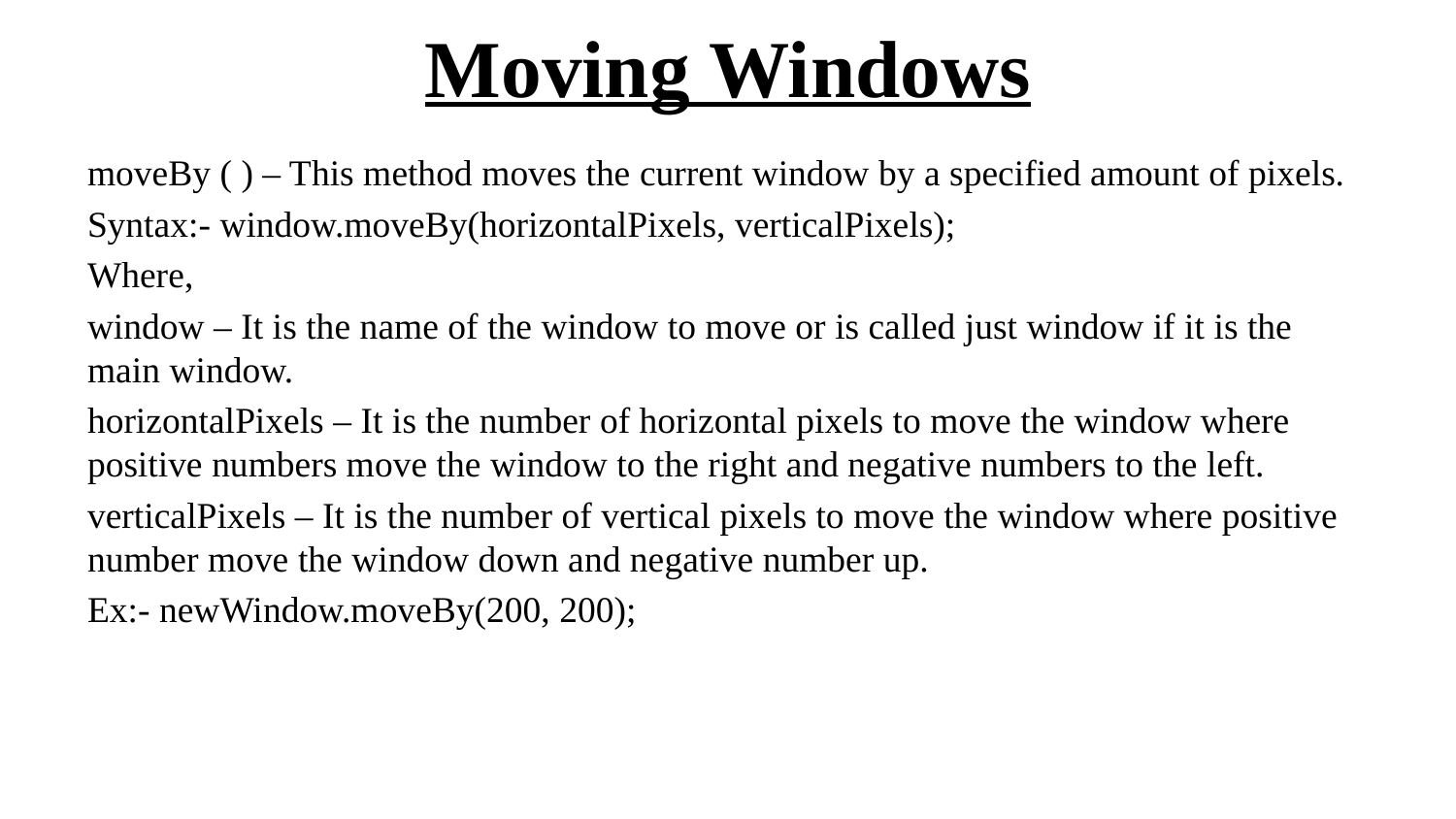

# Moving Windows
moveBy ( ) – This method moves the current window by a specified amount of pixels.
Syntax:- window.moveBy(horizontalPixels, verticalPixels);
Where,
window – It is the name of the window to move or is called just window if it is the main window.
horizontalPixels – It is the number of horizontal pixels to move the window where positive numbers move the window to the right and negative numbers to the left.
verticalPixels – It is the number of vertical pixels to move the window where positive number move the window down and negative number up.
Ex:- newWindow.moveBy(200, 200);